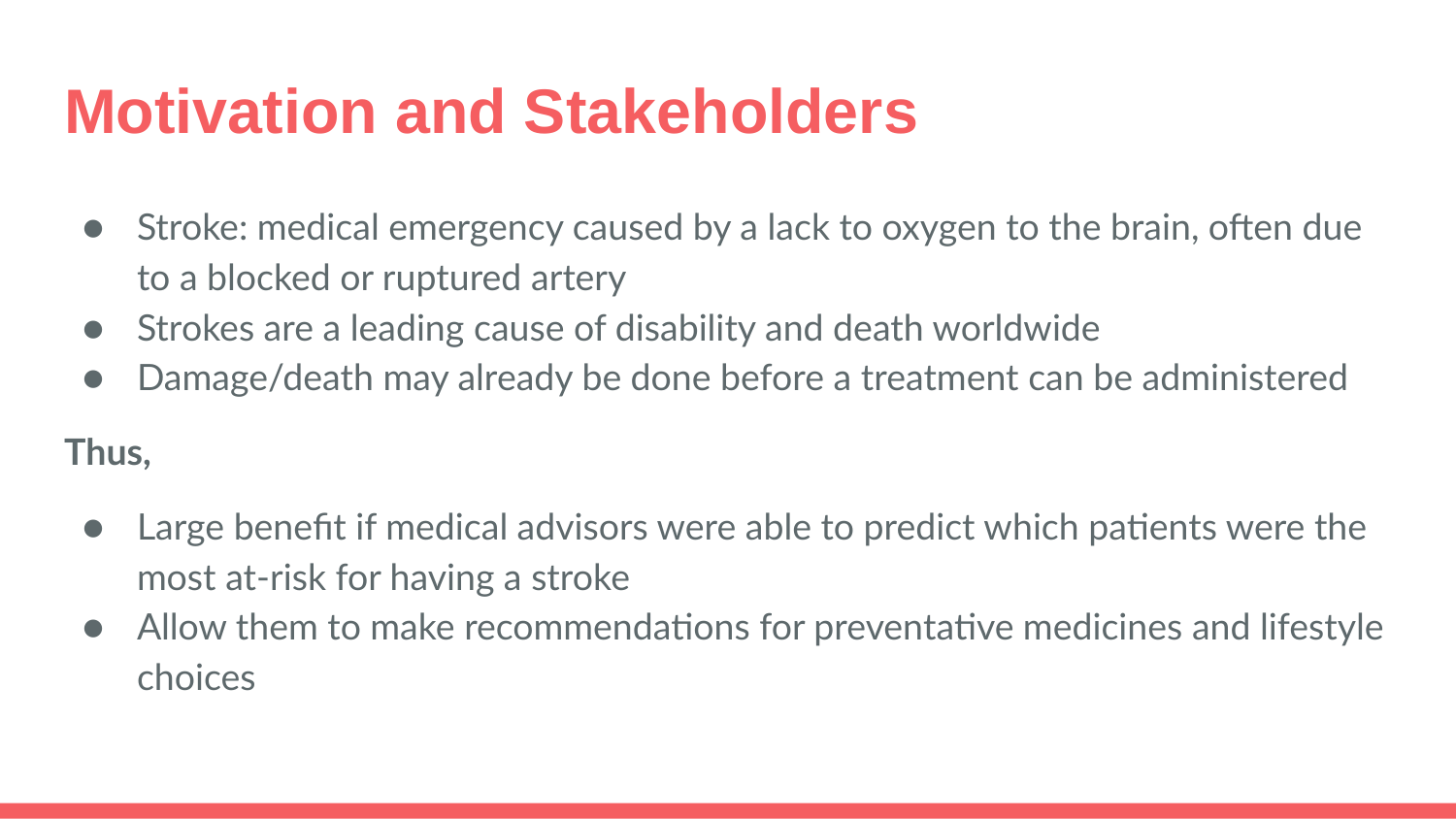

# Motivation and Stakeholders
Stroke: medical emergency caused by a lack to oxygen to the brain, often due to a blocked or ruptured artery
Strokes are a leading cause of disability and death worldwide
Damage/death may already be done before a treatment can be administered
Thus,
Large benefit if medical advisors were able to predict which patients were the most at-risk for having a stroke
Allow them to make recommendations for preventative medicines and lifestyle choices